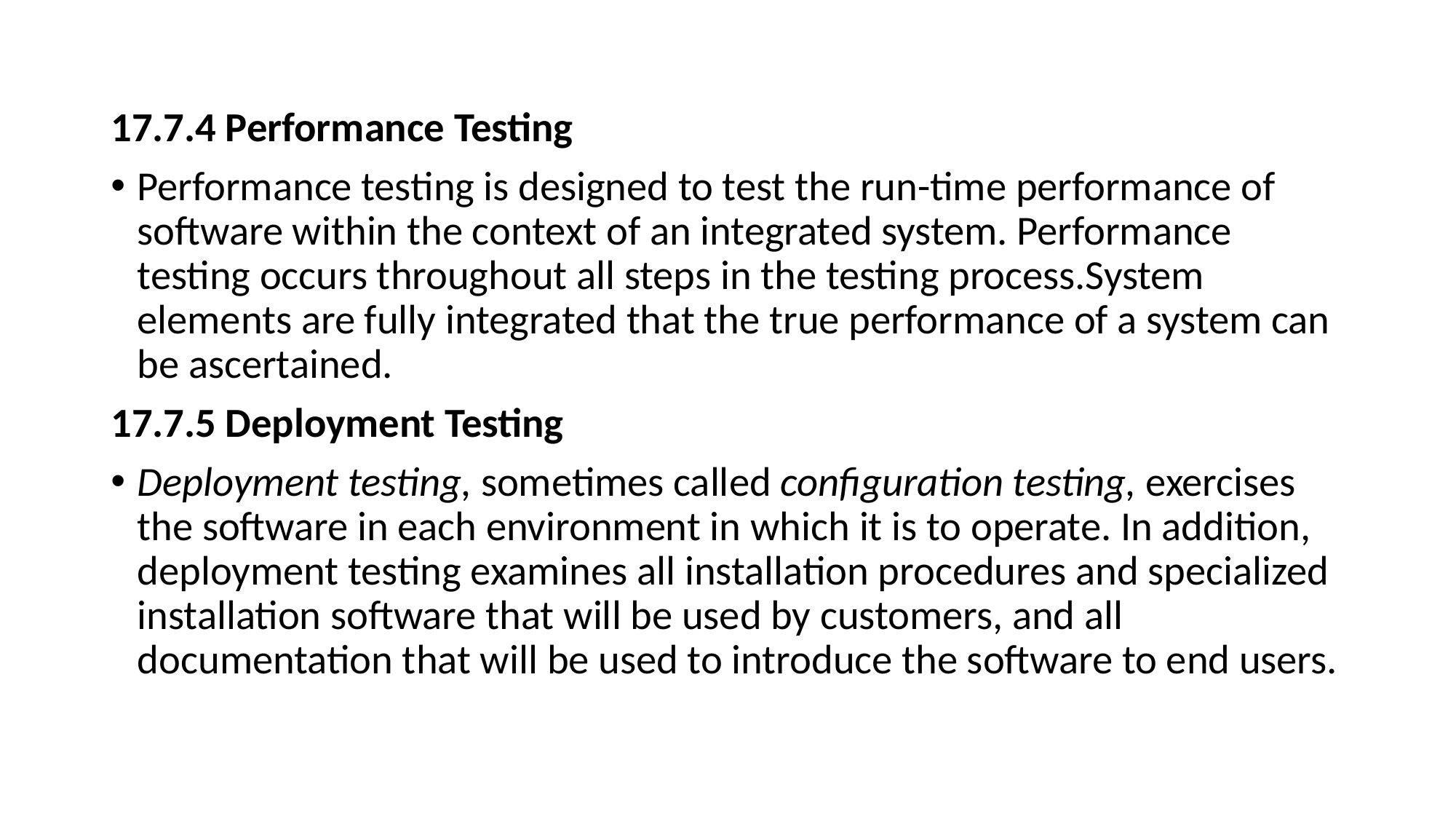

17.7.4 Performance Testing
Performance testing is designed to test the run-time performance of software within the context of an integrated system. Performance testing occurs throughout all steps in the testing process.System elements are fully integrated that the true performance of a system can be ascertained.
17.7.5 Deployment Testing
Deployment testing, sometimes called configuration testing, exercises the software in each environment in which it is to operate. In addition, deployment testing examines all installation procedures and specialized installation software that will be used by customers, and all documentation that will be used to introduce the software to end users.